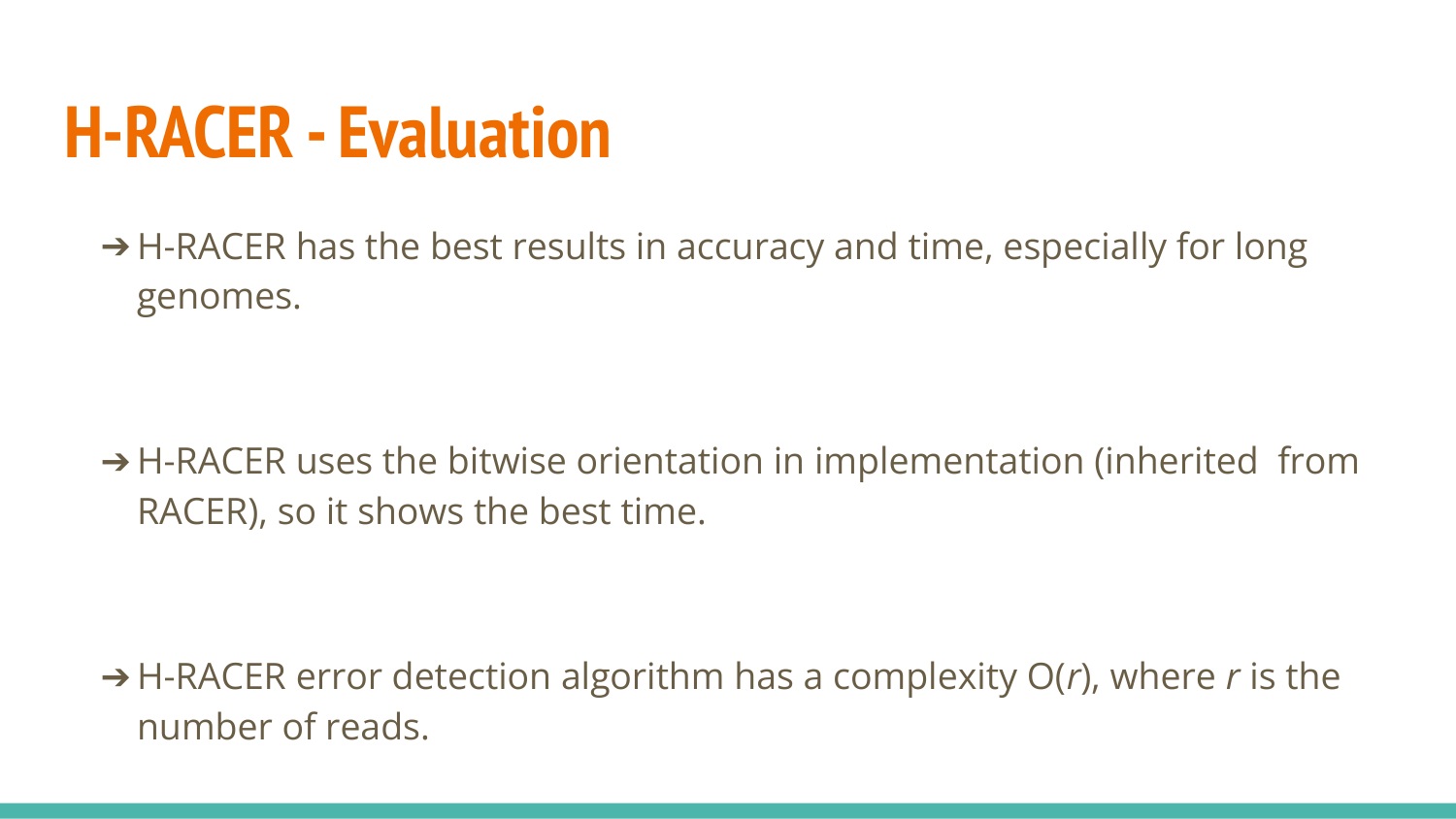

# H-RACER - Evaluation
H-RACER has the best results in accuracy and time, especially for long genomes.

H-RACER uses the bitwise orientation in implementation (inherited  from RACER), so it shows the best time.

H-RACER error detection algorithm has a complexity O(r), where r is the number of reads.